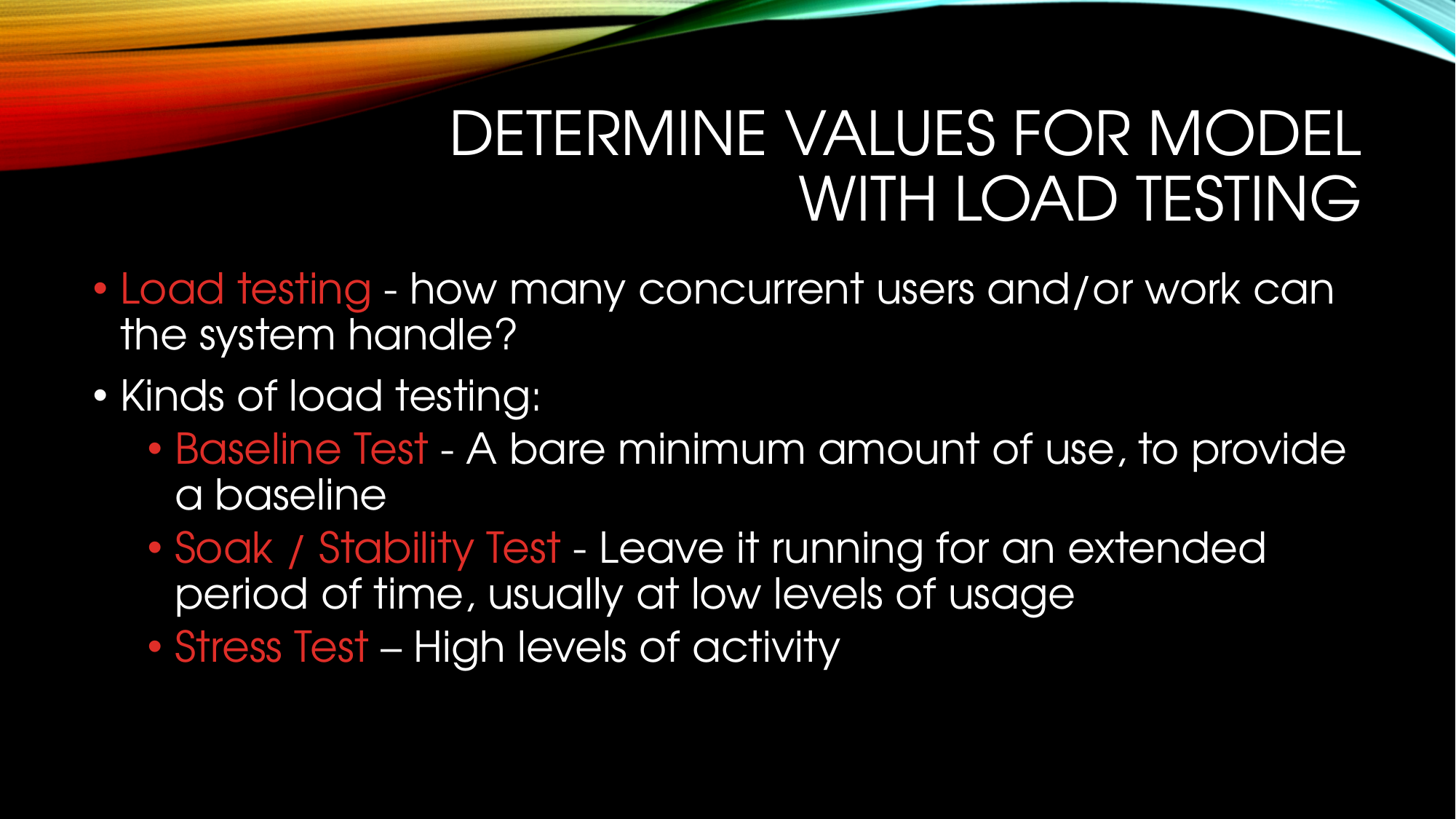

# Determine values for model with load testing
Load testing - how many concurrent users and/or work can the system handle?
Kinds of load testing:
Baseline Test - A bare minimum amount of use, to provide a baseline
Soak / Stability Test - Leave it running for an extended period of time, usually at low levels of usage
Stress Test – High levels of activity